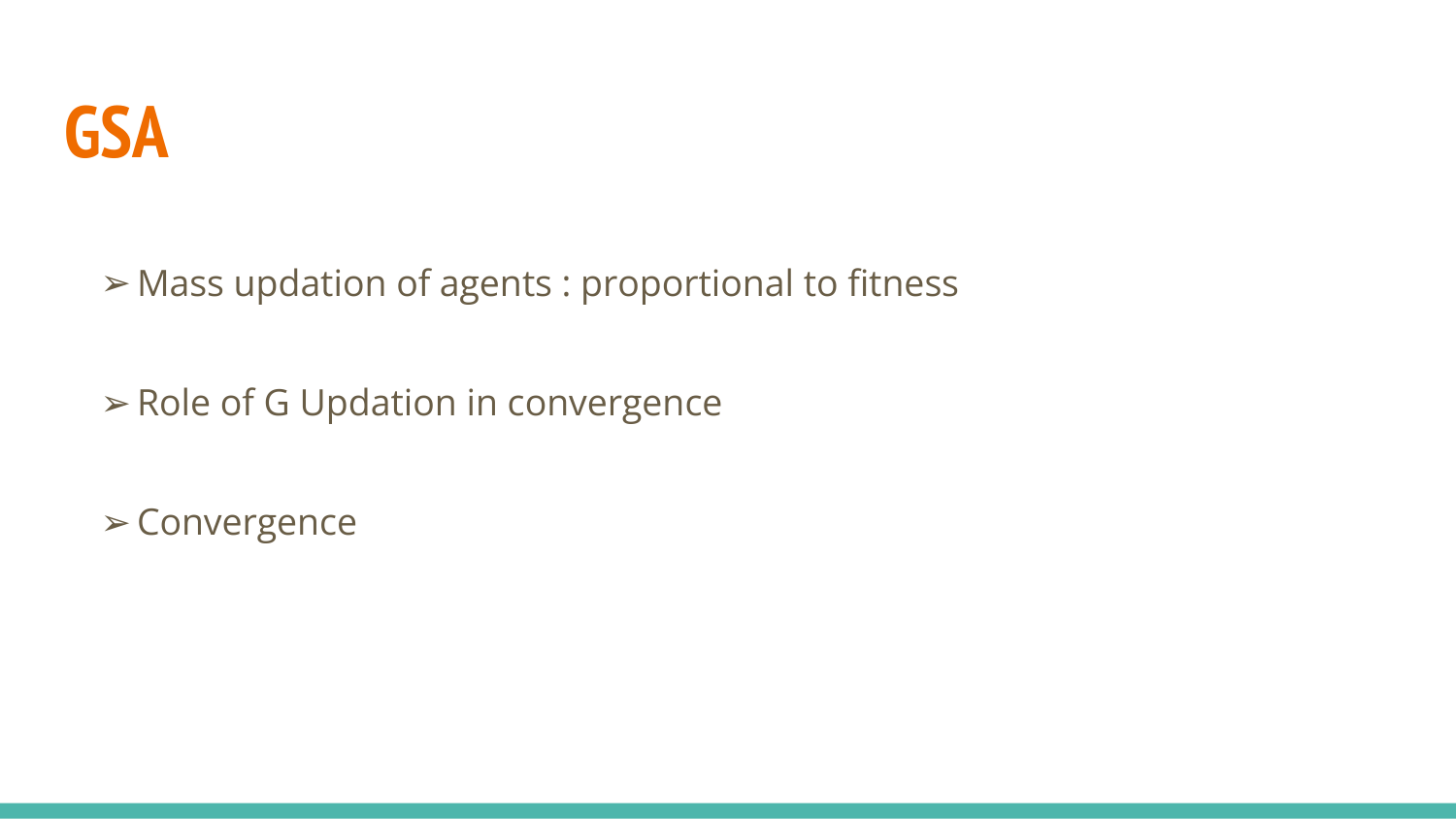

# GSA
Mass updation of agents : proportional to fitness
Role of G Updation in convergence
Convergence